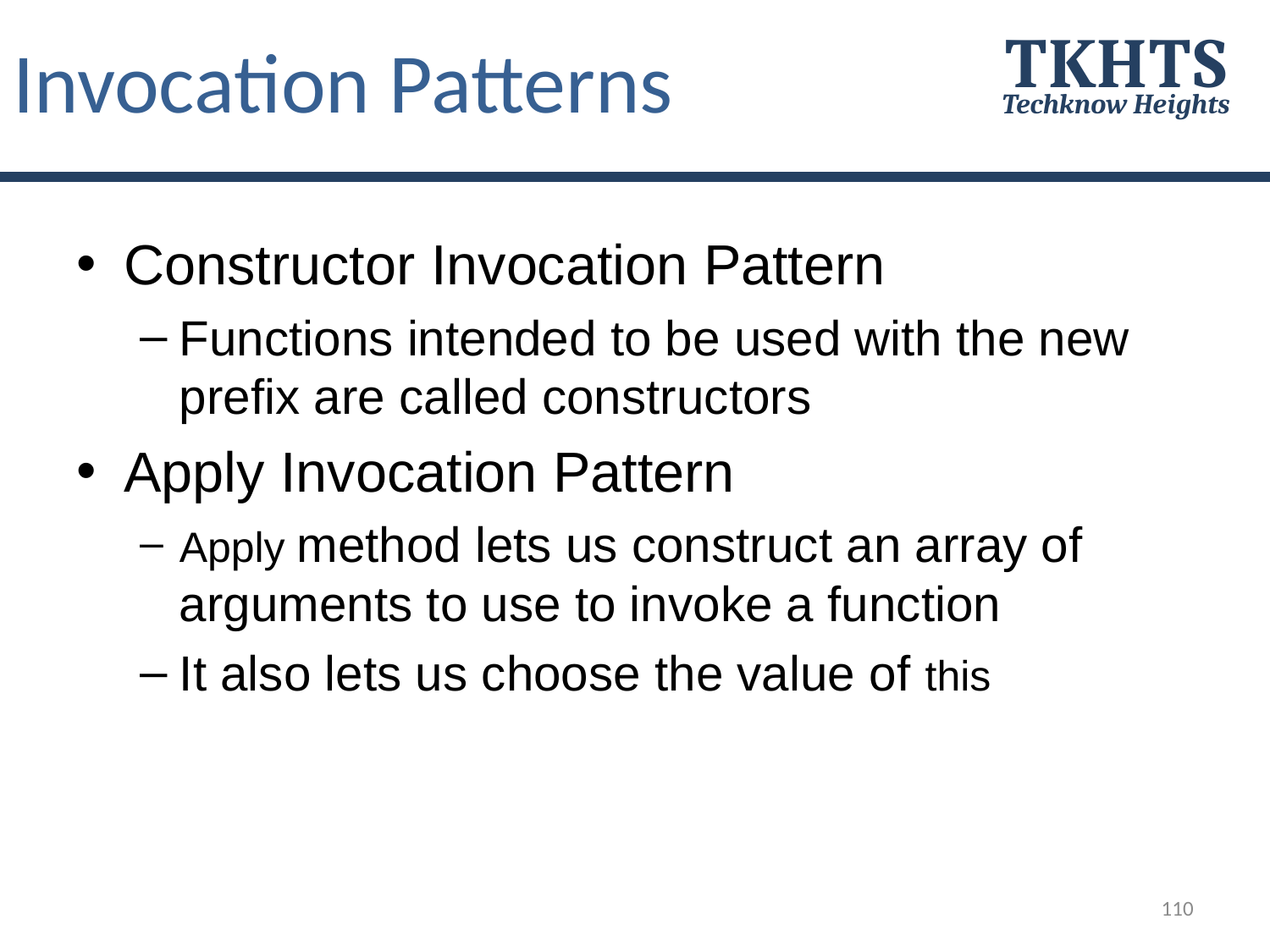

# Invocation Patterns
TKHTS
Techknow Heights

Constructor Invocation Pattern
Functions intended to be used with the new prefix are called constructors
Apply Invocation Pattern
Apply method lets us construct an array of arguments to use to invoke a function
It also lets us choose the value of this
110